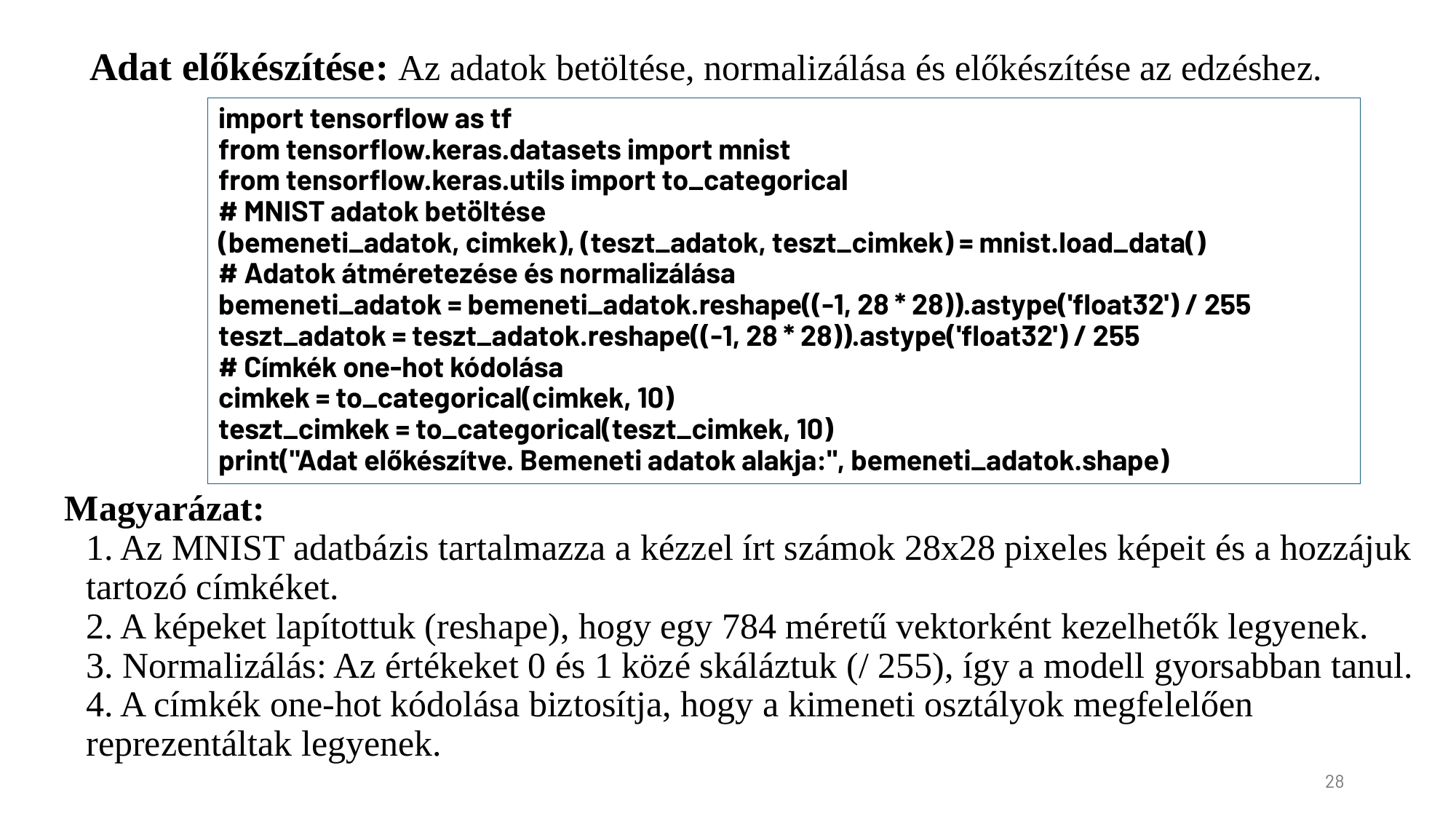

# Adat előkészítése: Az adatok betöltése, normalizálása és előkészítése az edzéshez.
import tensorflow as tf
from tensorflow.keras.datasets import mnist
from tensorflow.keras.utils import to_categorical
# MNIST adatok betöltése
(bemeneti_adatok, cimkek), (teszt_adatok, teszt_cimkek) = mnist.load_data()
# Adatok átméretezése és normalizálása
bemeneti_adatok = bemeneti_adatok.reshape((-1, 28 * 28)).astype('float32') / 255
teszt_adatok = teszt_adatok.reshape((-1, 28 * 28)).astype('float32') / 255
# Címkék one-hot kódolása
cimkek = to_categorical(cimkek, 10)
teszt_cimkek = to_categorical(teszt_cimkek, 10)
print("Adat előkészítve. Bemeneti adatok alakja:", bemeneti_adatok.shape)
Magyarázat:
1. Az MNIST adatbázis tartalmazza a kézzel írt számok 28x28 pixeles képeit és a hozzájuk tartozó címkéket.
2. A képeket lapítottuk (reshape), hogy egy 784 méretű vektorként kezelhetők legyenek.
3. Normalizálás: Az értékeket 0 és 1 közé skáláztuk (/ 255), így a modell gyorsabban tanul.
4. A címkék one-hot kódolása biztosítja, hogy a kimeneti osztályok megfelelően reprezentáltak legyenek.
28